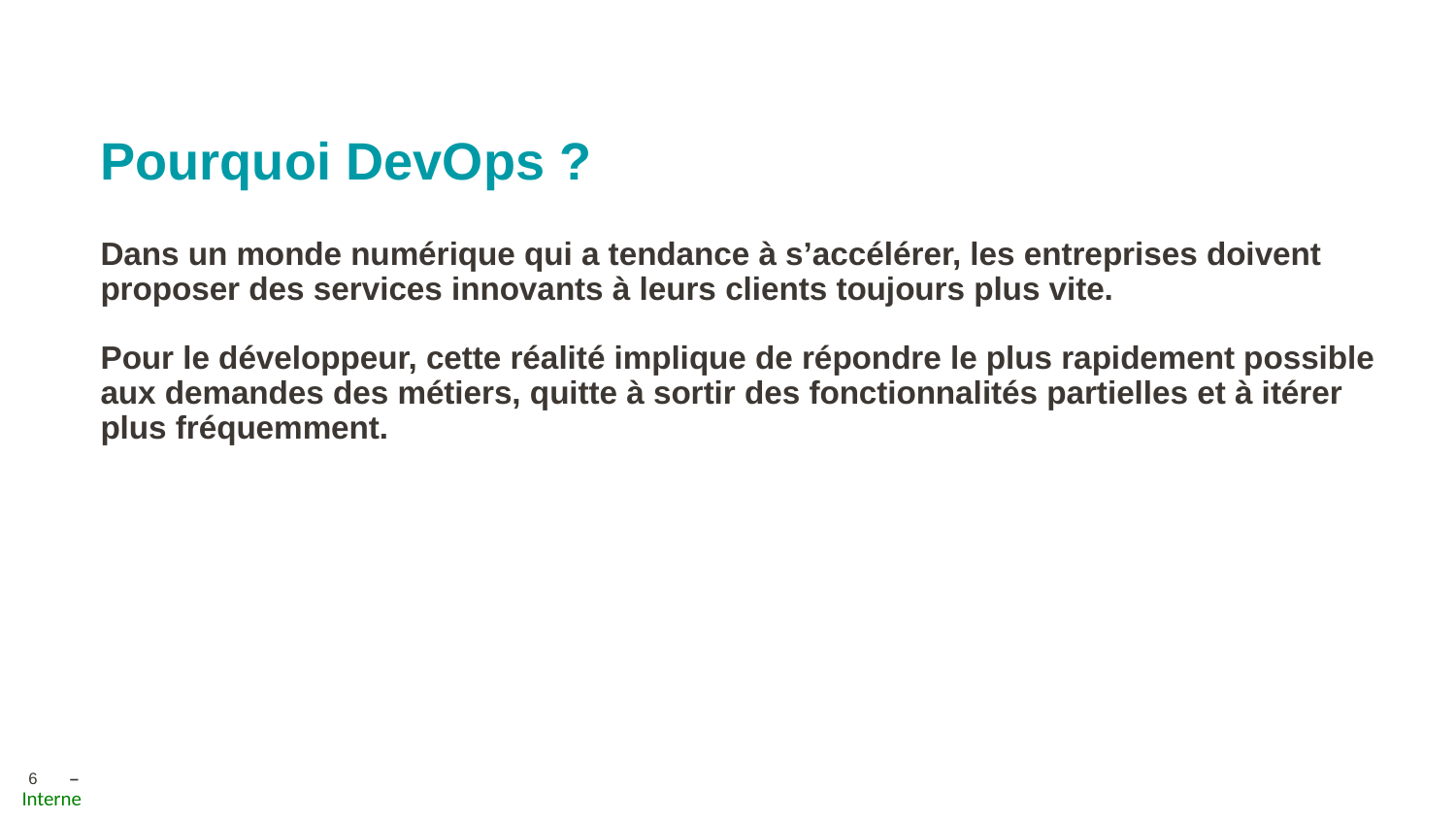

Pourquoi DevOps ?
Dans un monde numérique qui a tendance à s’accélérer, les entreprises doivent proposer des services innovants à leurs clients toujours plus vite.

Pour le développeur, cette réalité implique de répondre le plus rapidement possible aux demandes des métiers, quitte à sortir des fonctionnalités partielles et à itérer plus fréquemment.

6
# Pourquoi DevOps ?